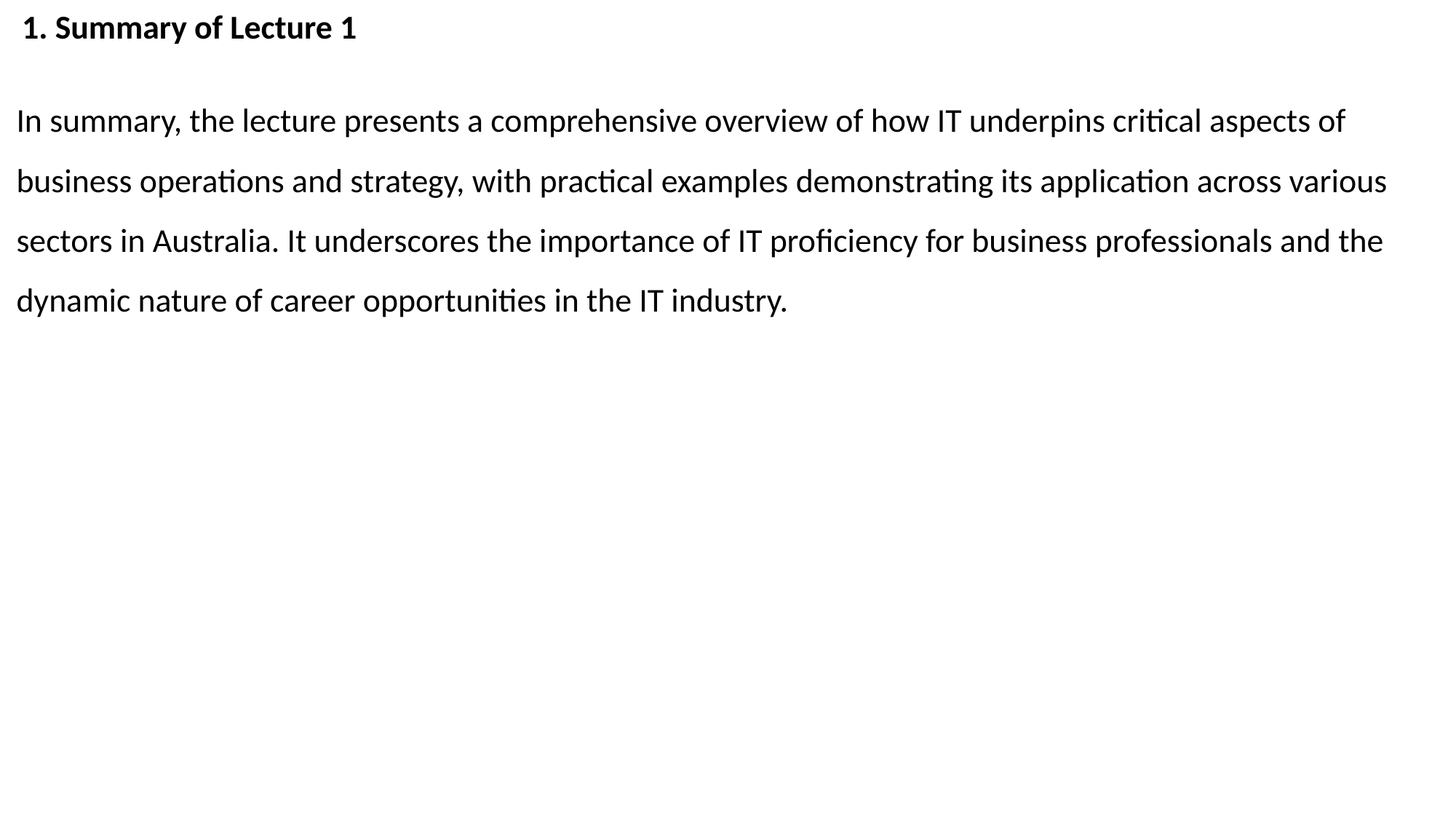

1. Summary of Lecture 1
In summary, the lecture presents a comprehensive overview of how IT underpins critical aspects of business operations and strategy, with practical examples demonstrating its application across various sectors in Australia. It underscores the importance of IT proficiency for business professionals and the dynamic nature of career opportunities in the IT industry.